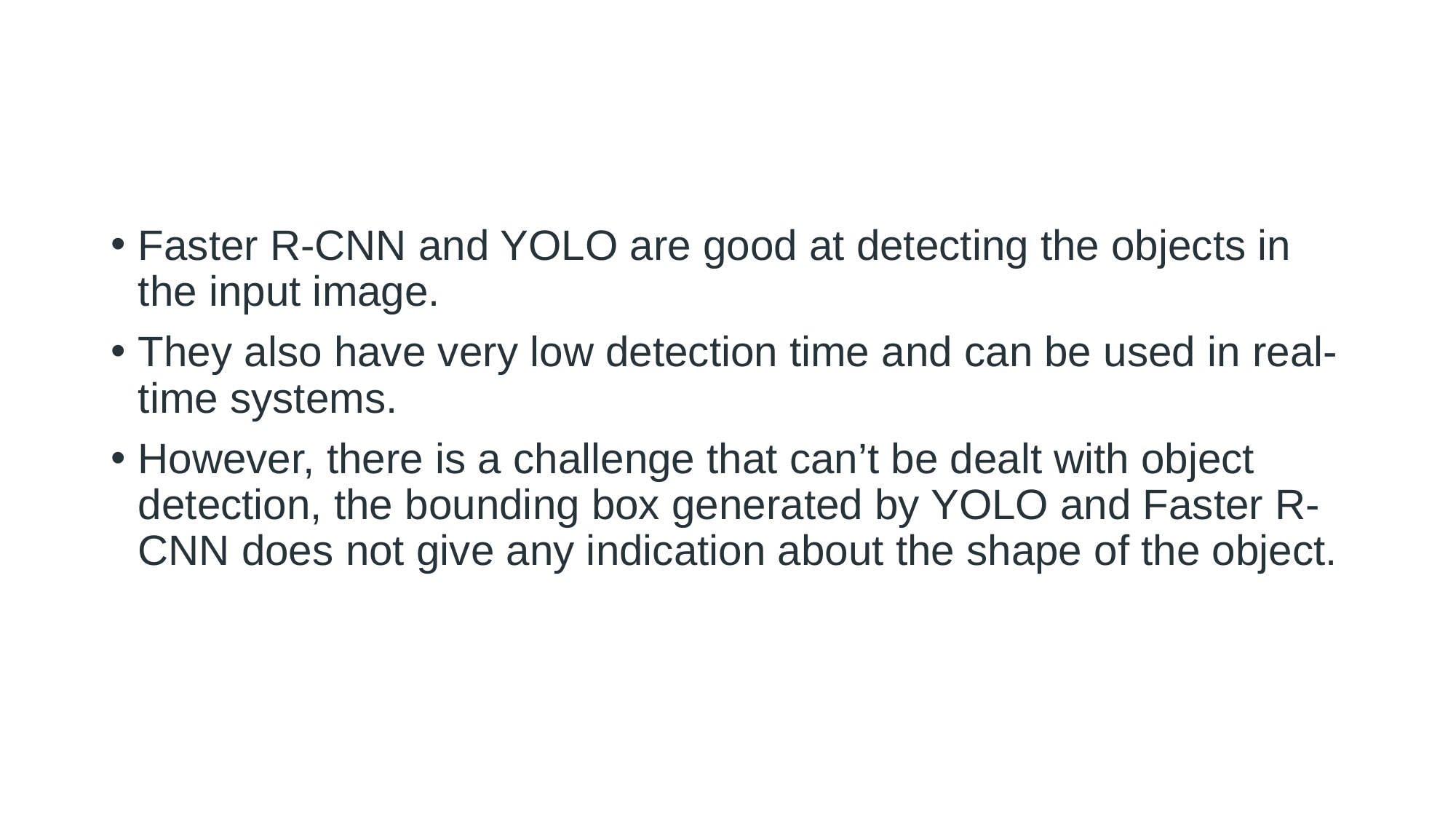

#
Faster R-CNN and YOLO are good at detecting the objects in the input image.
They also have very low detection time and can be used in real-time systems.
However, there is a challenge that can’t be dealt with object detection, the bounding box generated by YOLO and Faster R-CNN does not give any indication about the shape of the object.